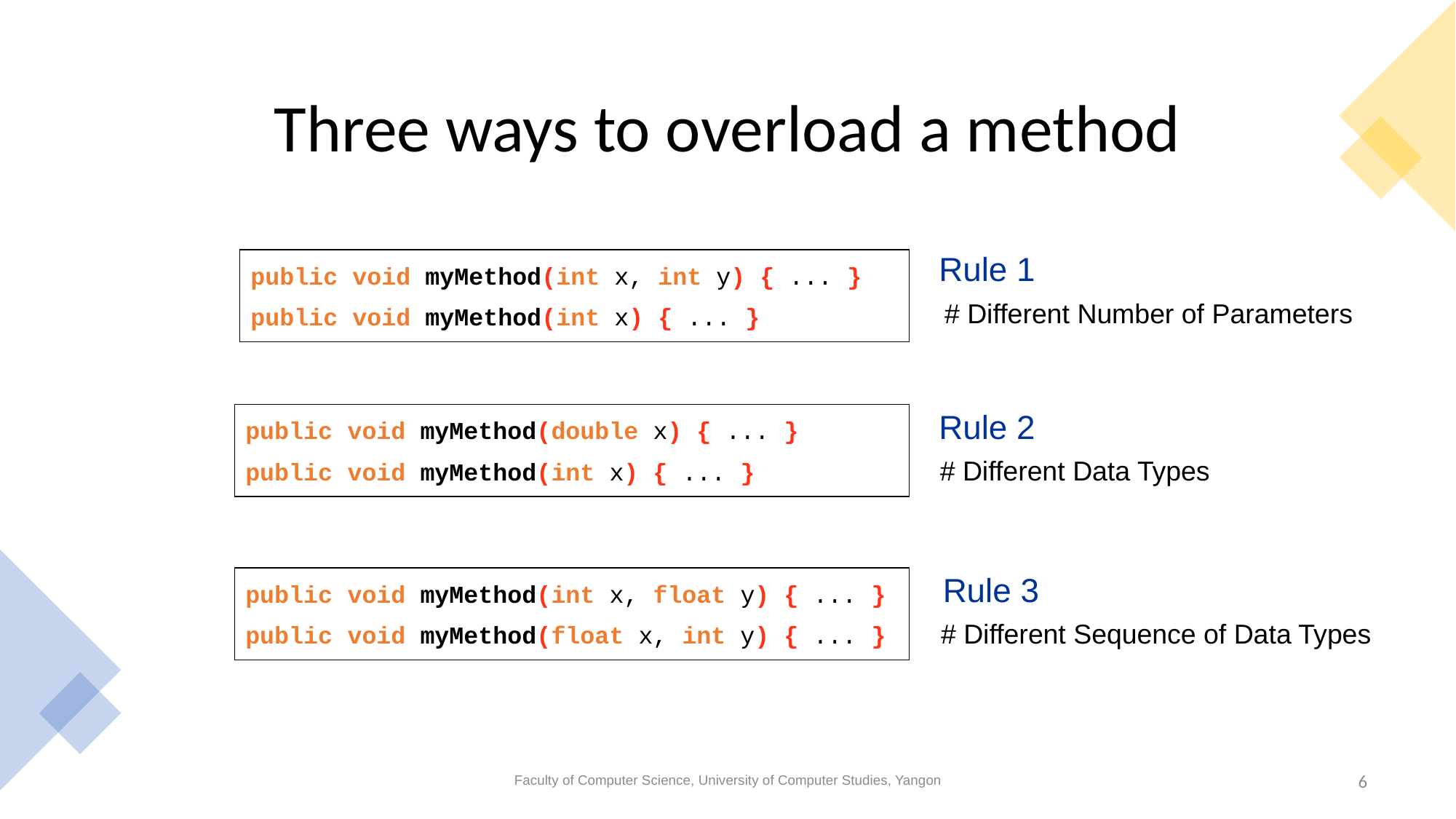

# Three ways to overload a method
Rule 1
public void myMethod(int x, int y) { ... }
public void myMethod(int x) { ... }
# Different Number of Parameters
Rule 2
public void myMethod(double x) { ... }
public void myMethod(int x) { ... }
# Different Data Types

Rule 3
public void myMethod(int x, float y) { ... }
public void myMethod(float x, int y) { ... }
# Different Sequence of Data Types
Faculty of Computer Science, University of Computer Studies, Yangon
6